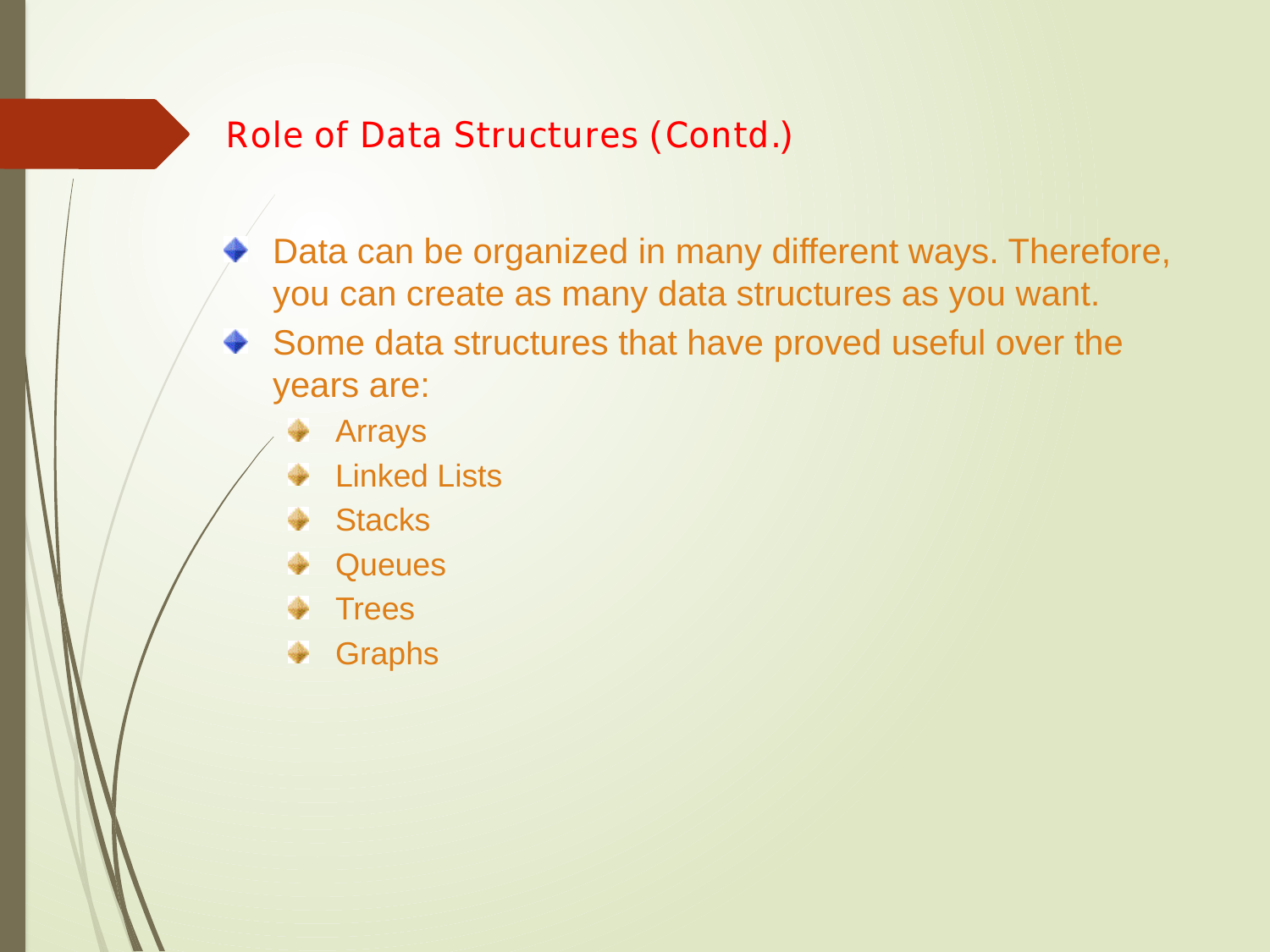

Role of Data Structures (Contd.)
Data can be organized in many different ways. Therefore, you can create as many data structures as you want.
Some data structures that have proved useful over the years are:
Arrays
Linked Lists
Stacks
Queues
Trees
Graphs